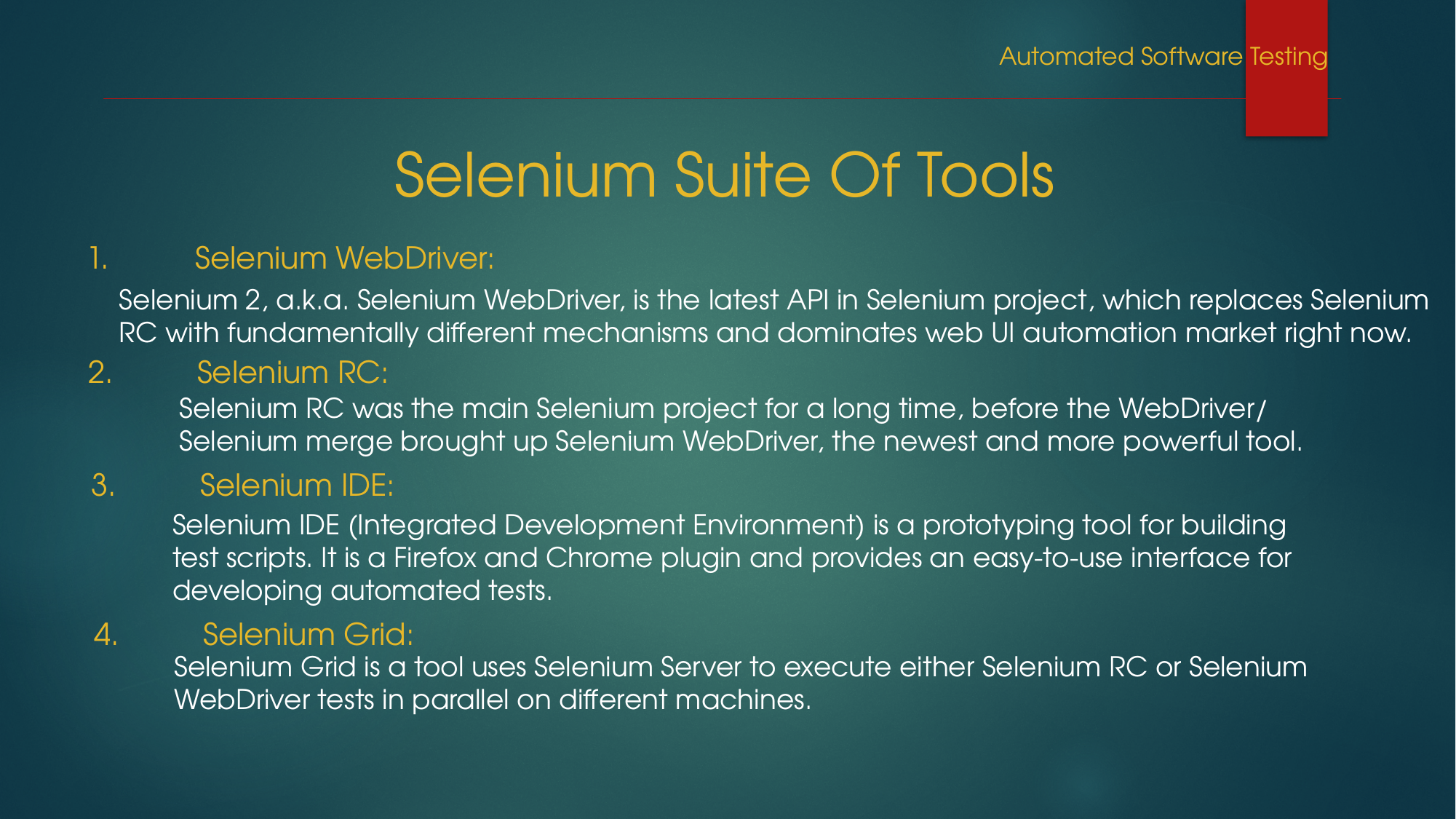

Automated Software Testing
Selenium Suite Of Tools
1.	Selenium WebDriver:
Selenium 2, a.k.a. Selenium WebDriver, is the latest API in Selenium project, which replaces Selenium
RC with fundamentally different mechanisms and dominates web UI automation market right now.
2.	Selenium RC:
Selenium RC was the main Selenium project for a long time, before the WebDriver/
Selenium merge brought up Selenium WebDriver, the newest and more powerful tool.

3.	Selenium IDE:
Selenium IDE (Integrated Development Environment) is a prototyping tool for building test scripts. It is a Firefox and Chrome plugin and provides an easy-to-use interface for developing automated tests.
4.	Selenium Grid:
Selenium Grid is a tool uses Selenium Server to execute either Selenium RC or Selenium WebDriver tests in parallel on different machines.